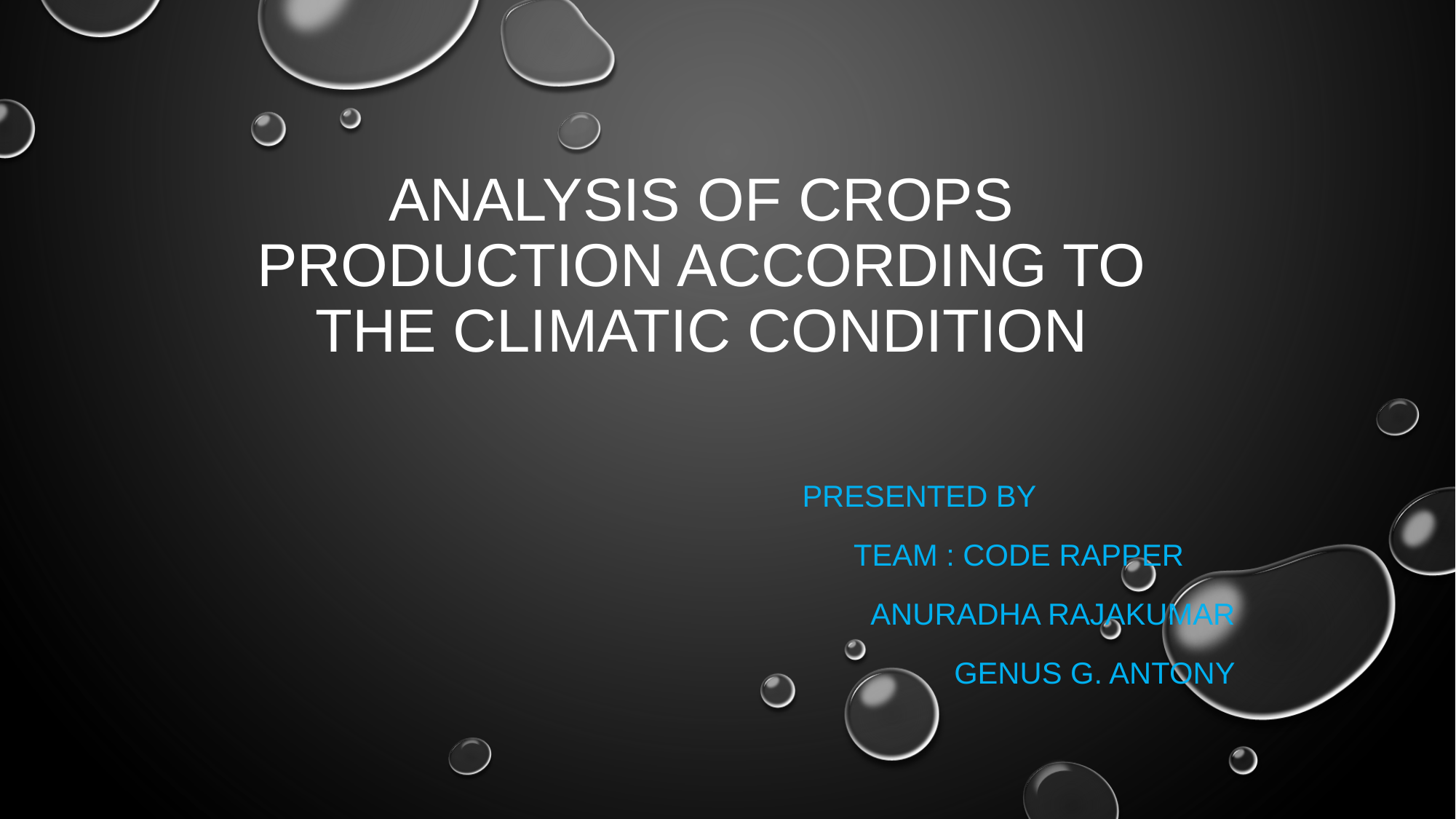

# Analysis of crops production according to the climatic condition
Presented by
Team : Code Rapper
Anuradha Rajakumar
Genus G. Antony